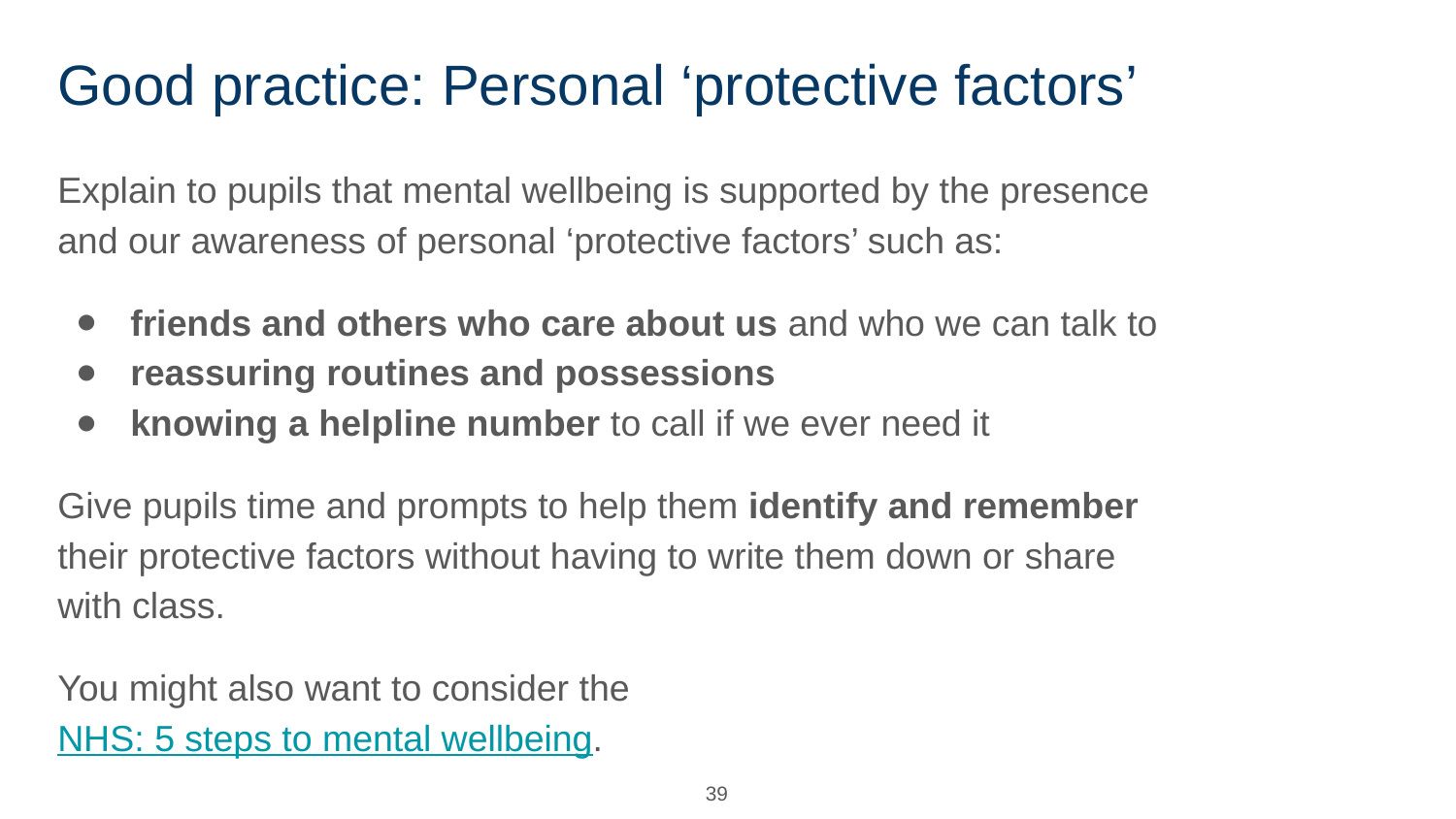

# Good practice: Personal ‘protective factors’

Explain to pupils that mental wellbeing is supported by the presence and our awareness of personal ‘protective factors’ such as:
friends and others who care about us and who we can talk to
reassuring routines and possessions
knowing a helpline number to call if we ever need it
Give pupils time and prompts to help them identify and remember their protective factors without having to write them down or share with class.
You might also want to consider the NHS: 5 steps to mental wellbeing.

39